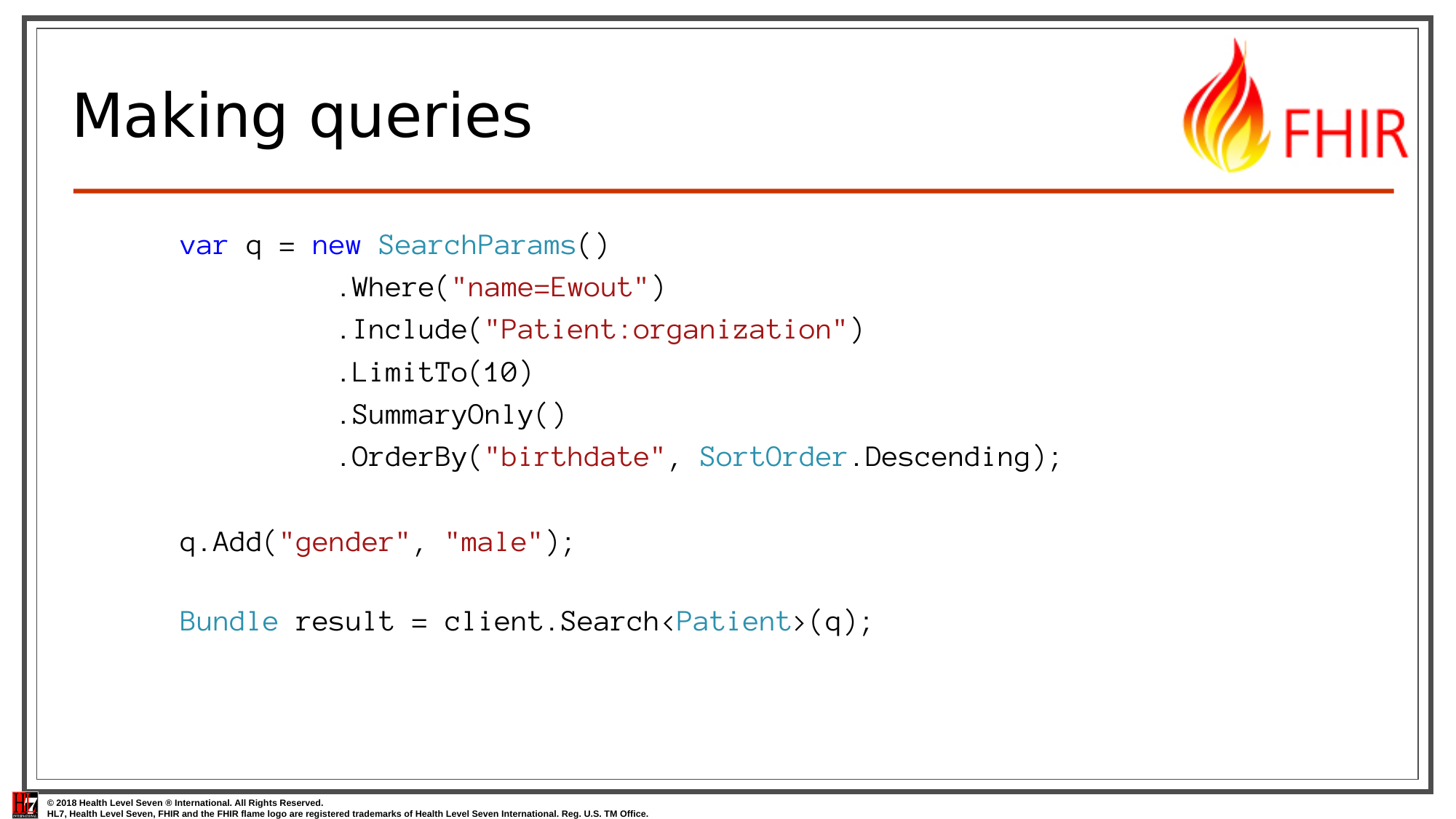

# Making queries
	var q = new SearchParams()
                .Where("name=Ewout")
                .Include("Patient:organization")
                .LimitTo(10)
                .SummaryOnly()
                .OrderBy("birthdate", SortOrder.Descending);

	q.Add("gender", "male");
	Bundle result = client.Search<Patient>(q);